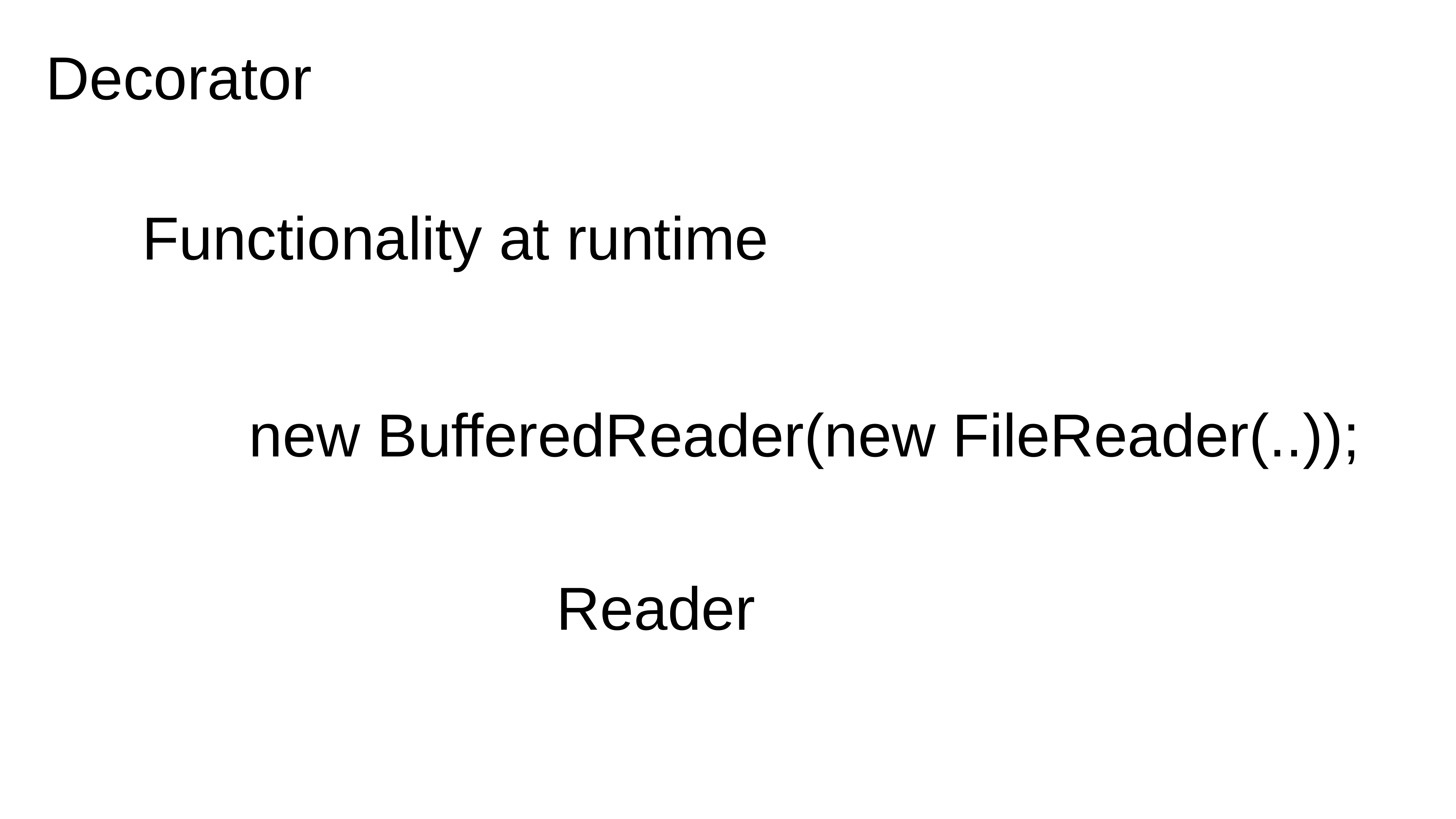

Decorator
Functionality at runtime
new BufferedReader(new FileReader(..));
Reader